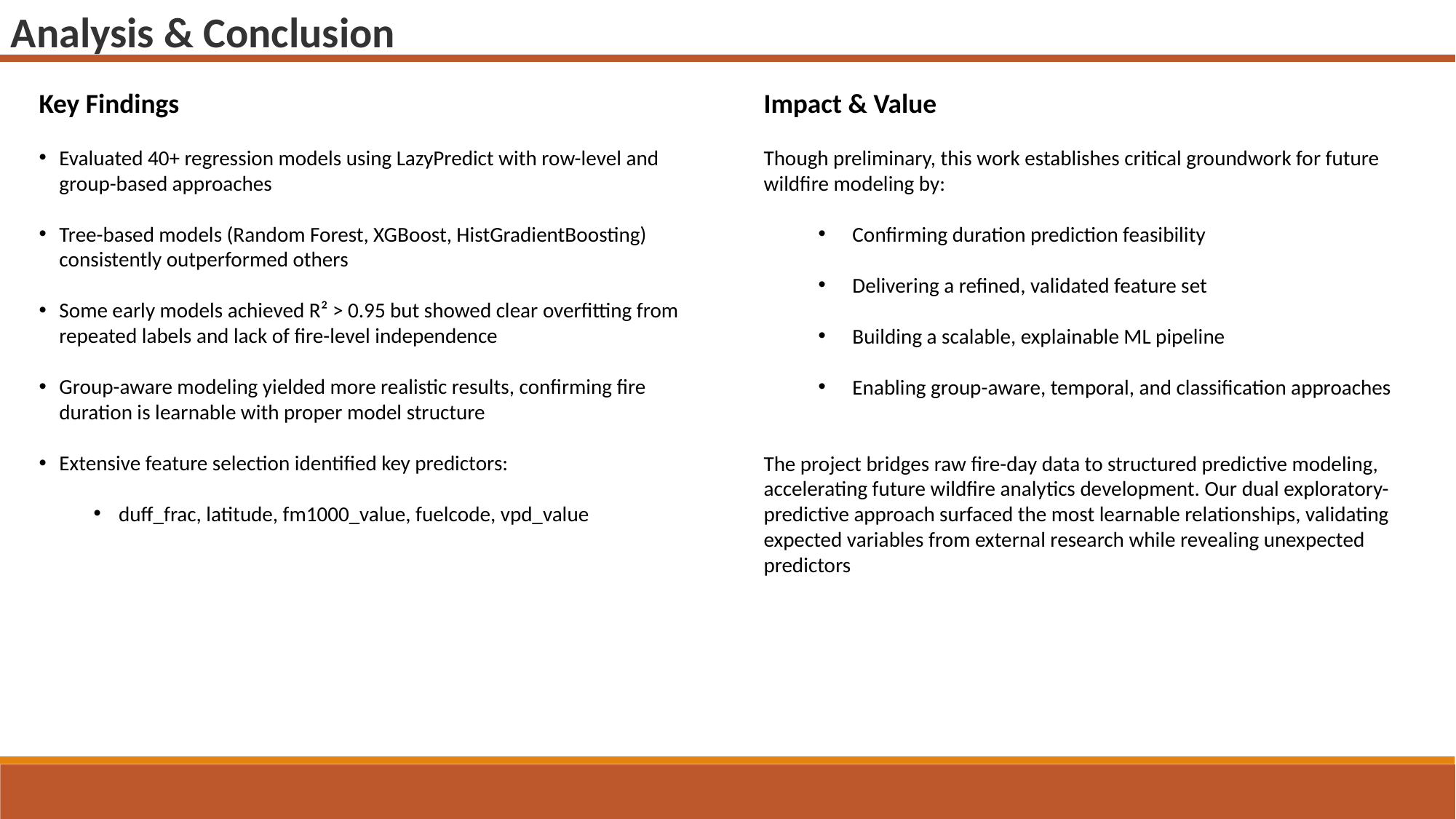

Analysis & Conclusion

Key Findings

Evaluated 40+ regression models using LazyPredict with row-level and group-based approaches

Tree-based models (Random Forest, XGBoost, HistGradientBoosting) consistently outperformed others

Some early models achieved R² > 0.95 but showed clear overfitting from repeated labels and lack of fire-level independence

Group-aware modeling yielded more realistic results, confirming fire duration is learnable with proper model structure

Extensive feature selection identified key predictors:

 duff_frac, latitude, fm1000_value, fuelcode, vpd_value

Impact & Value

Though preliminary, this work establishes critical groundwork for future wildfire modeling by:

Confirming duration prediction feasibility

Delivering a refined, validated feature set

Building a scalable, explainable ML pipeline

Enabling group-aware, temporal, and classification approaches

The project bridges raw fire-day data to structured predictive modeling, accelerating future wildfire analytics development. Our dual exploratory-predictive approach surfaced the most learnable relationships, validating expected variables from external research while revealing unexpected predictors